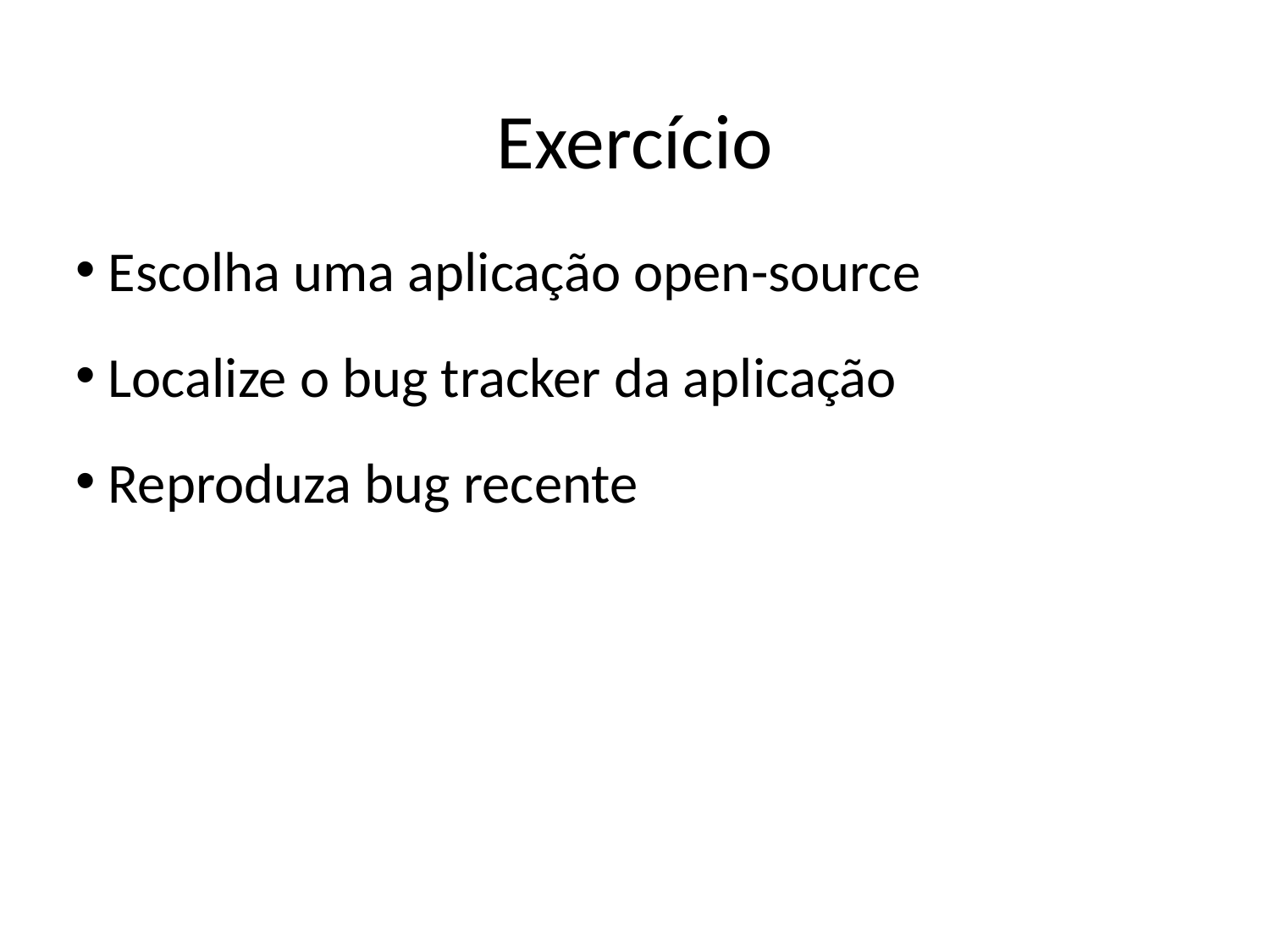

Exercício
 Escolha uma aplicação open-source

 Localize o bug tracker da aplicação

 Reproduza bug recente